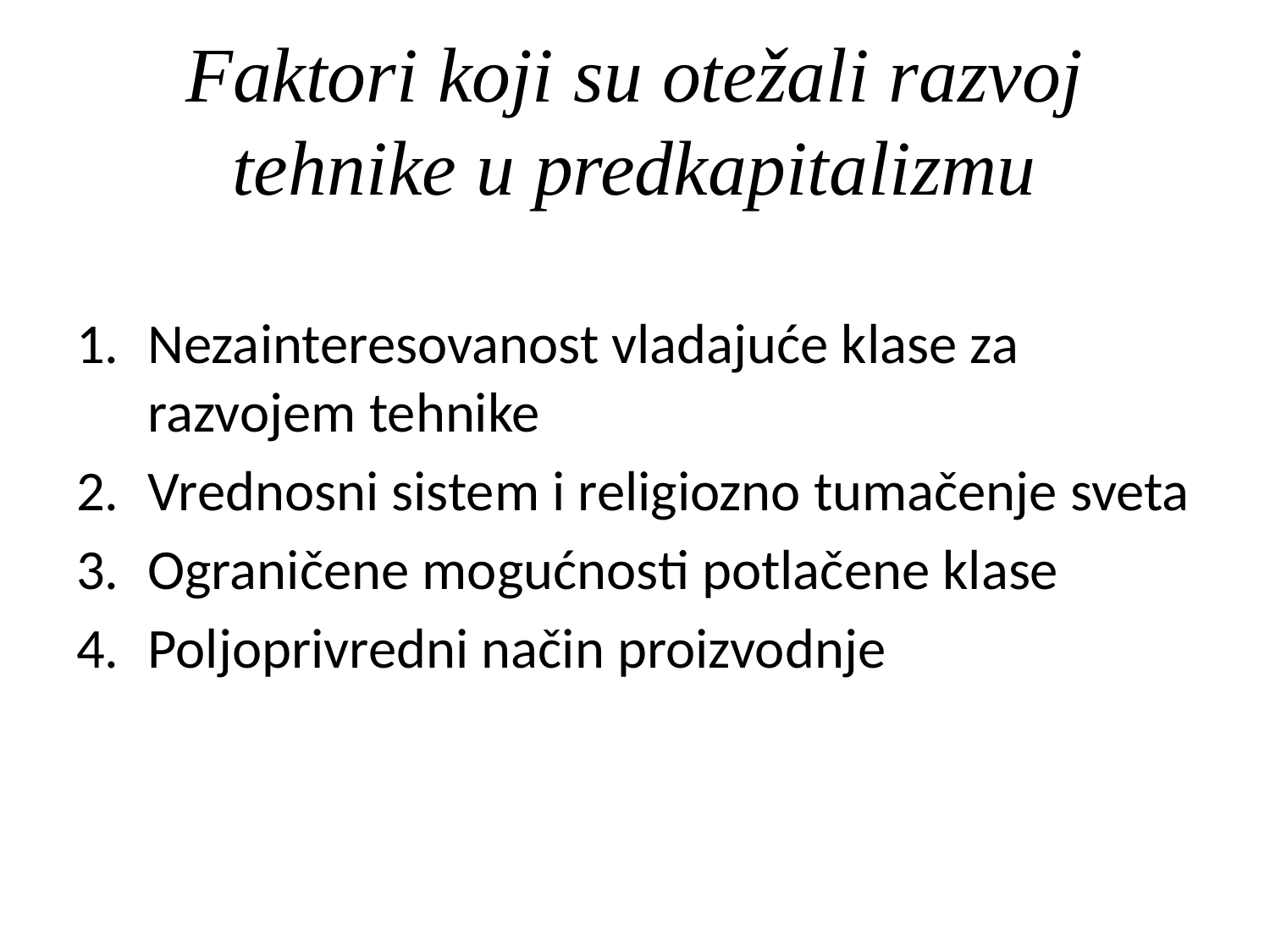

# Faktori koji su otežali razvoj tehnike u predkapitalizmu

Nezainteresovanost vladajuće klase za razvojem tehnike
Vrednosni sistem i religiozno tumačenje sveta
Ograničene mogućnosti potlačene klase
Poljoprivredni način proizvodnje